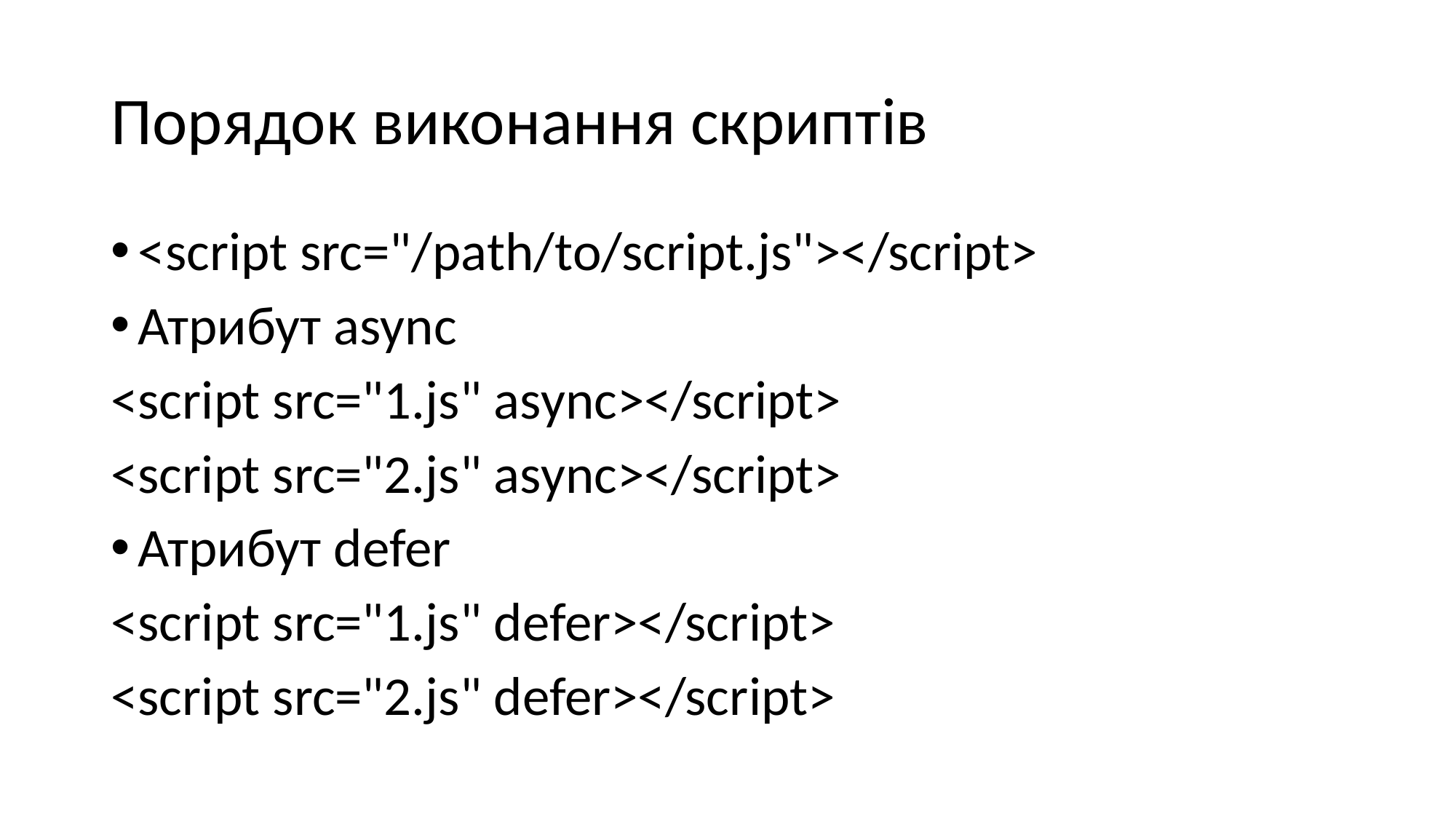

# Порядок виконання скриптів
<script src="/path/to/script.js"></script>
Атрибут async
<script src="1.js" async></script>
<script src="2.js" async></script>
Атрибут defer
<script src="1.js" defer></script>
<script src="2.js" defer></script>